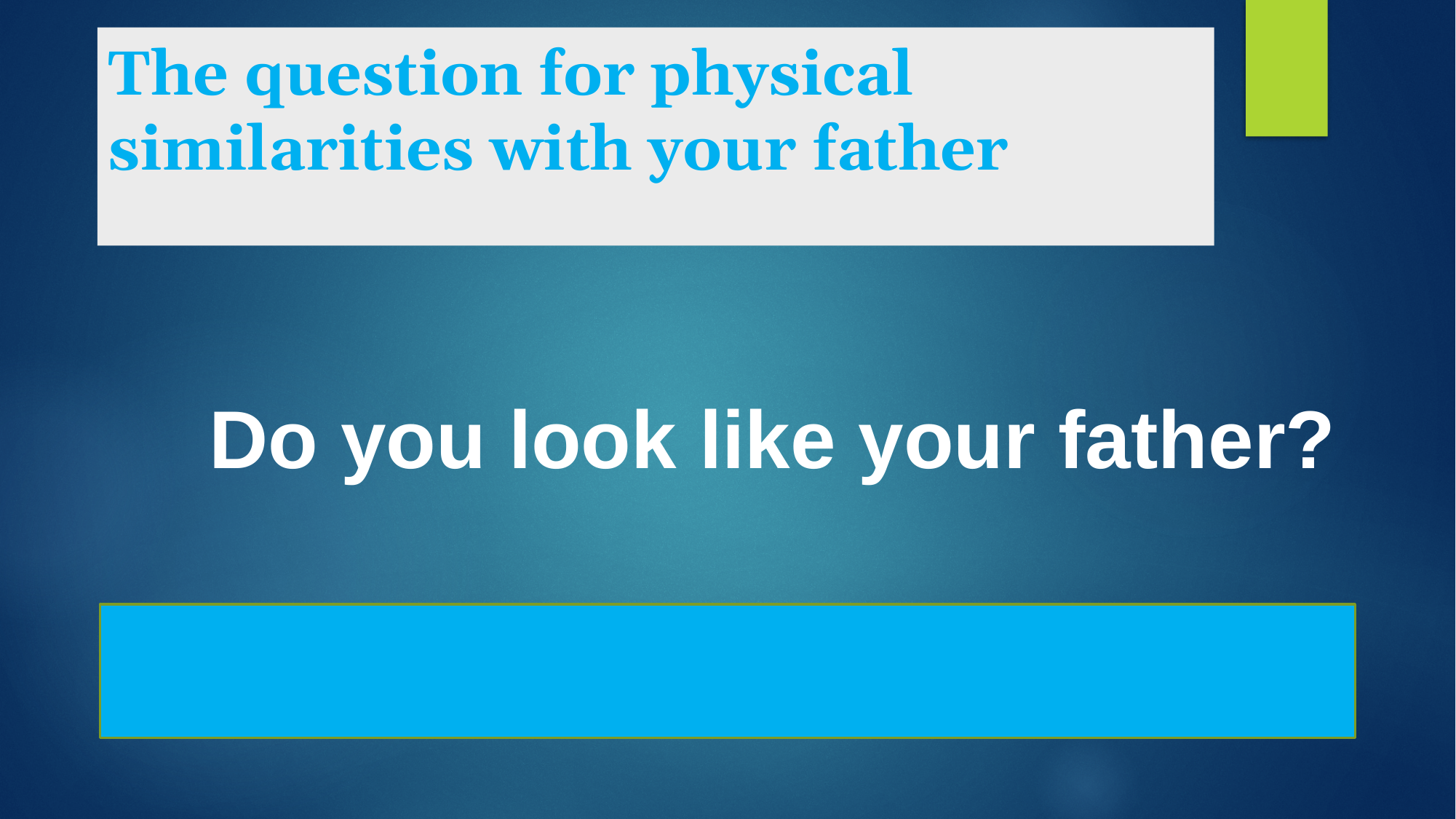

# The question for physical similarities with your father
Do you look like your father?